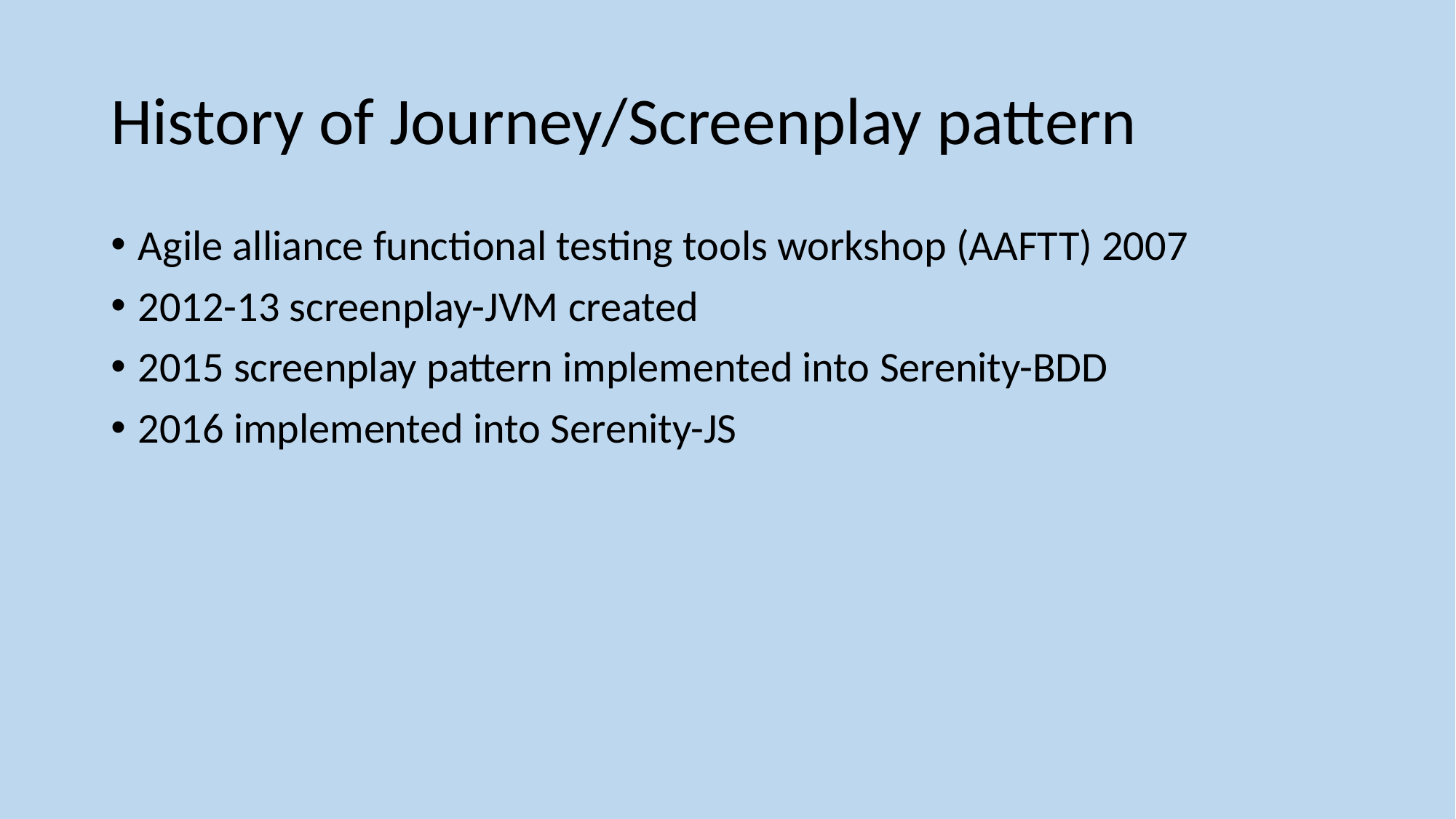

# History of Journey/Screenplay pattern
Agile alliance functional testing tools workshop (AAFTT) 2007
2012-13 screenplay-JVM created
2015 screenplay pattern implemented into Serenity-BDD
2016 implemented into Serenity-JS